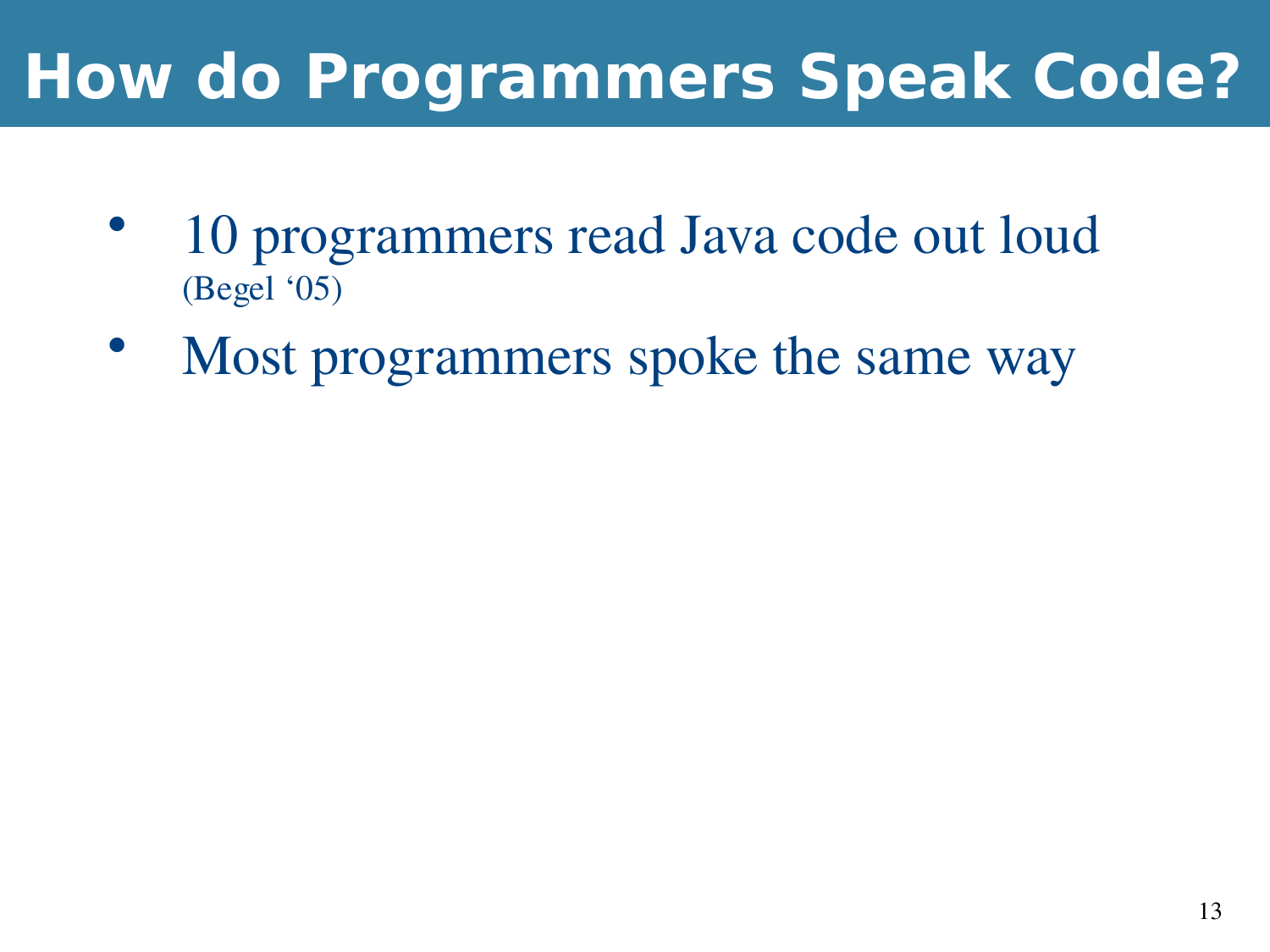

# How do Programmers Speak Code?
10 programmers read Java code out loud (Begel ‘05)
Most programmers spoke the same way